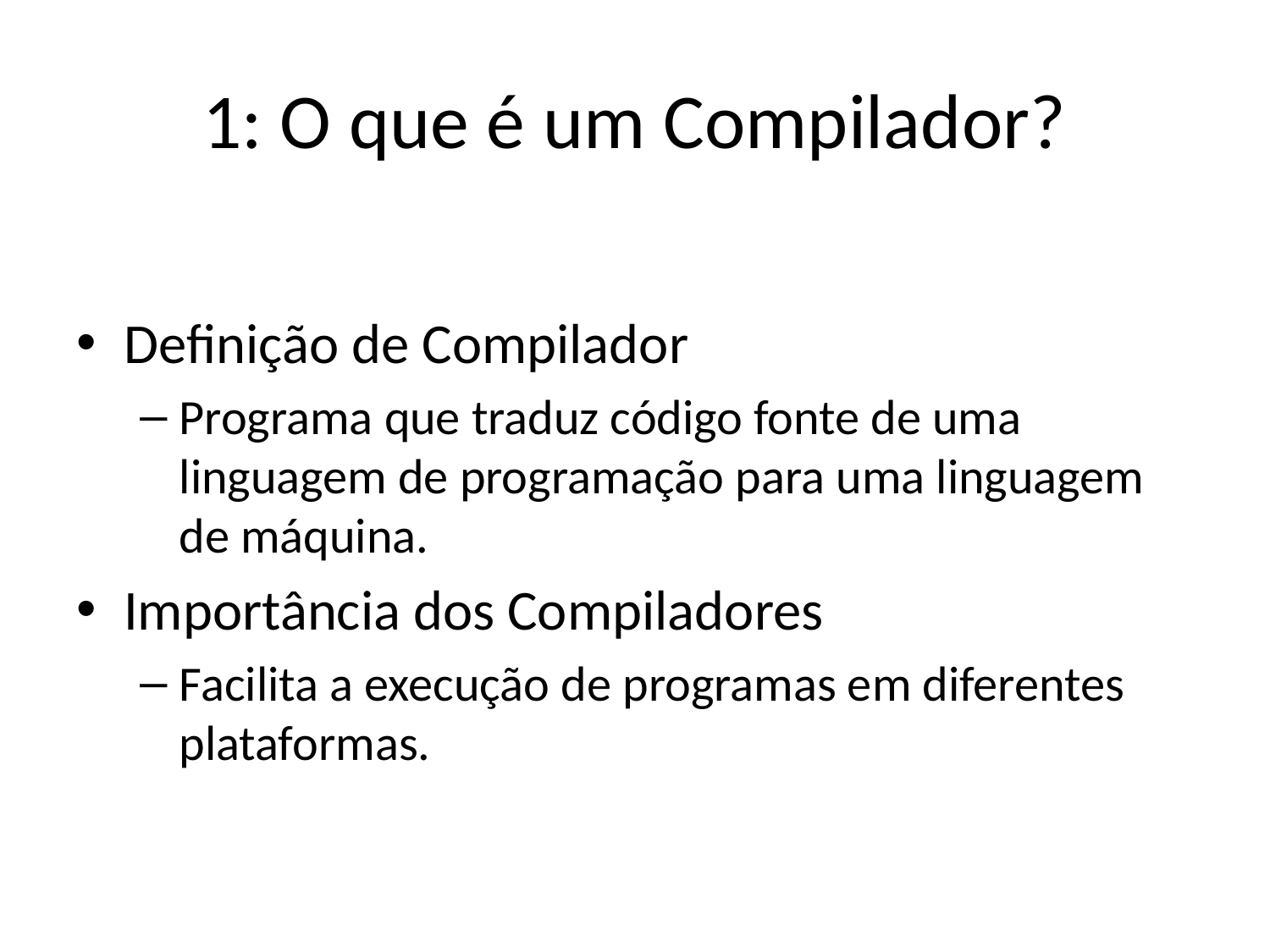

# 1: O que é um Compilador?

Definição de Compilador
Programa que traduz código fonte de uma linguagem de programação para uma linguagem de máquina.
Importância dos Compiladores
Facilita a execução de programas em diferentes plataformas.